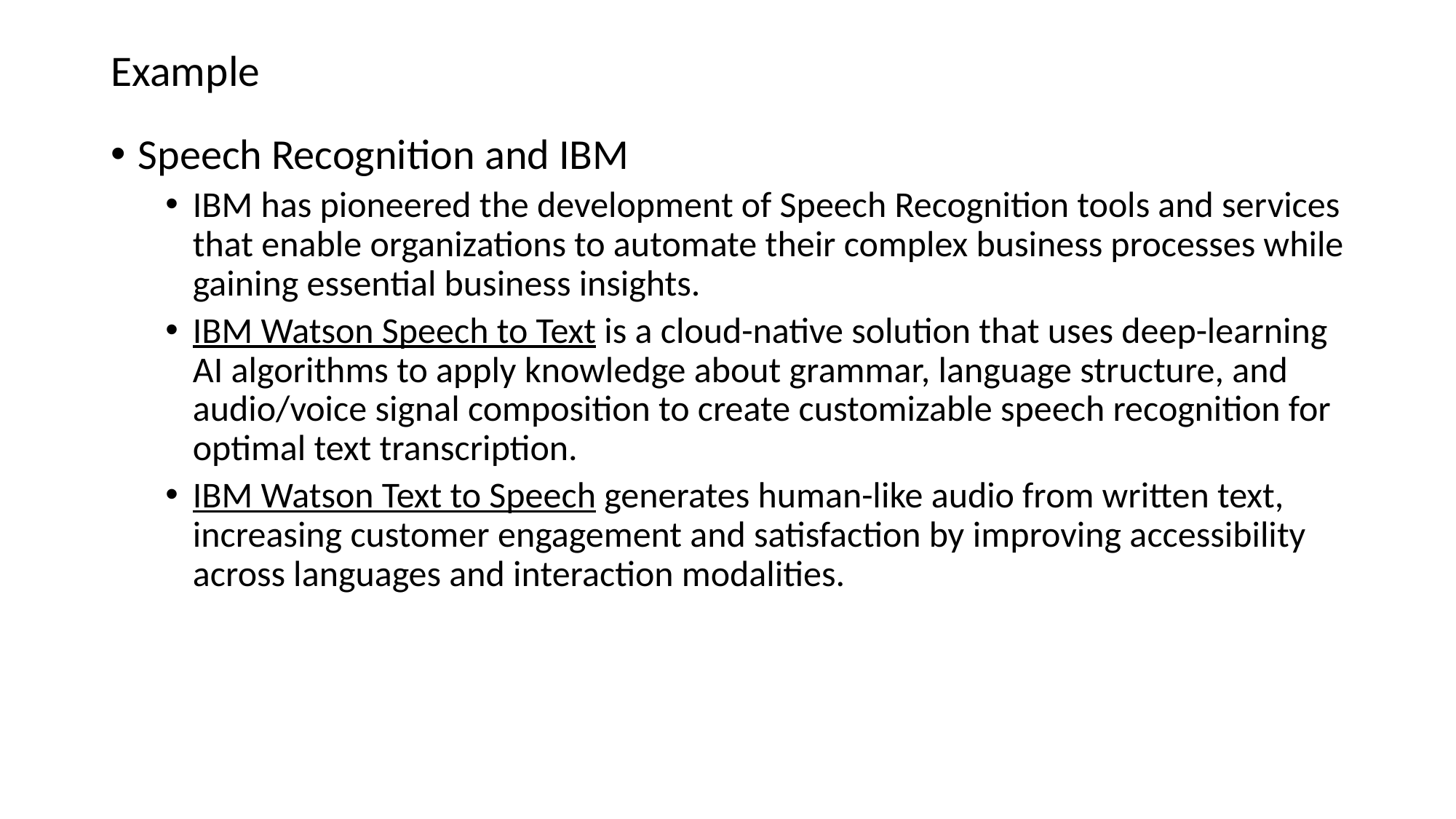

# Example
Speech Recognition and IBM
IBM has pioneered the development of Speech Recognition tools and services that enable organizations to automate their complex business processes while gaining essential business insights.
IBM Watson Speech to Text is a cloud-native solution that uses deep-learning AI algorithms to apply knowledge about grammar, language structure, and audio/voice signal composition to create customizable speech recognition for optimal text transcription.
IBM Watson Text to Speech generates human-like audio from written text, increasing customer engagement and satisfaction by improving accessibility across languages and interaction modalities.